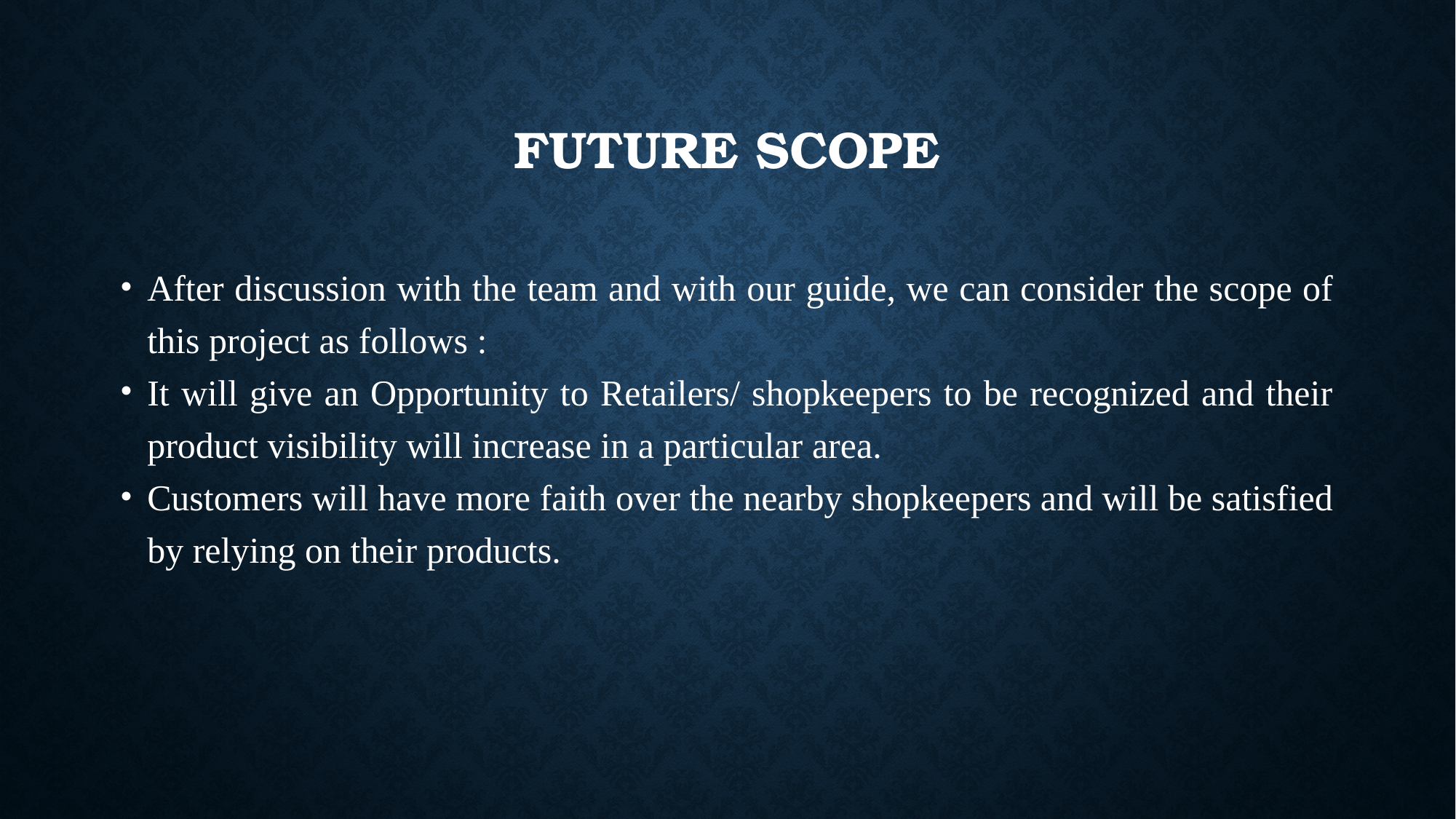

# FUTURE SCOPE
After discussion with the team and with our guide, we can consider the scope of this project as follows :
It will give an Opportunity to Retailers/ shopkeepers to be recognized and their product visibility will increase in a particular area.
Customers will have more faith over the nearby shopkeepers and will be satisfied by relying on their products.